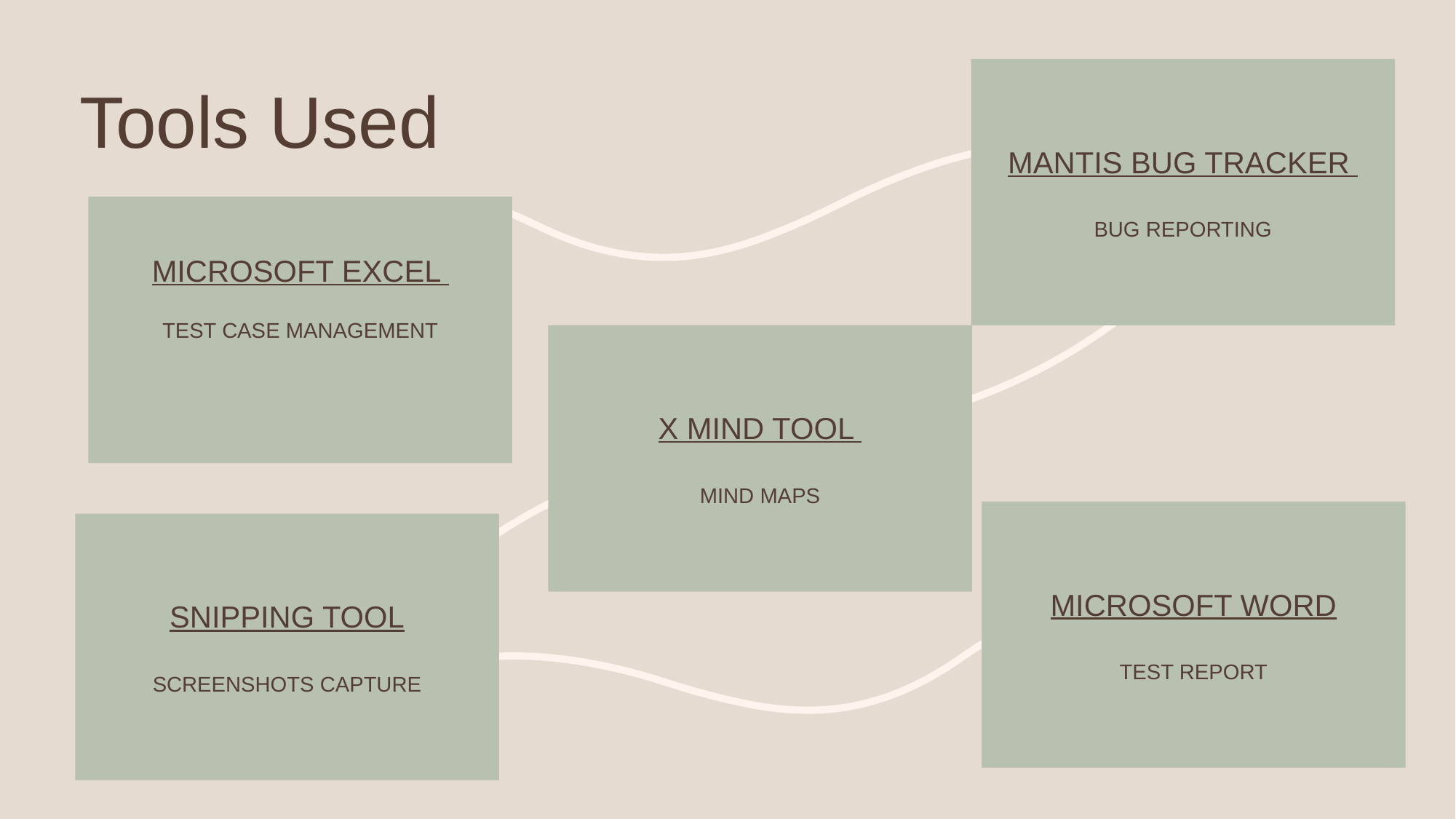

MANTIS BUG TRACKER

BUG REPORTING
# Tools Used
Microsoft Excel

Test case management

X mind Tool

Mind Maps
Microsoft word

Test Report
Snipping tool

Screenshots Capture